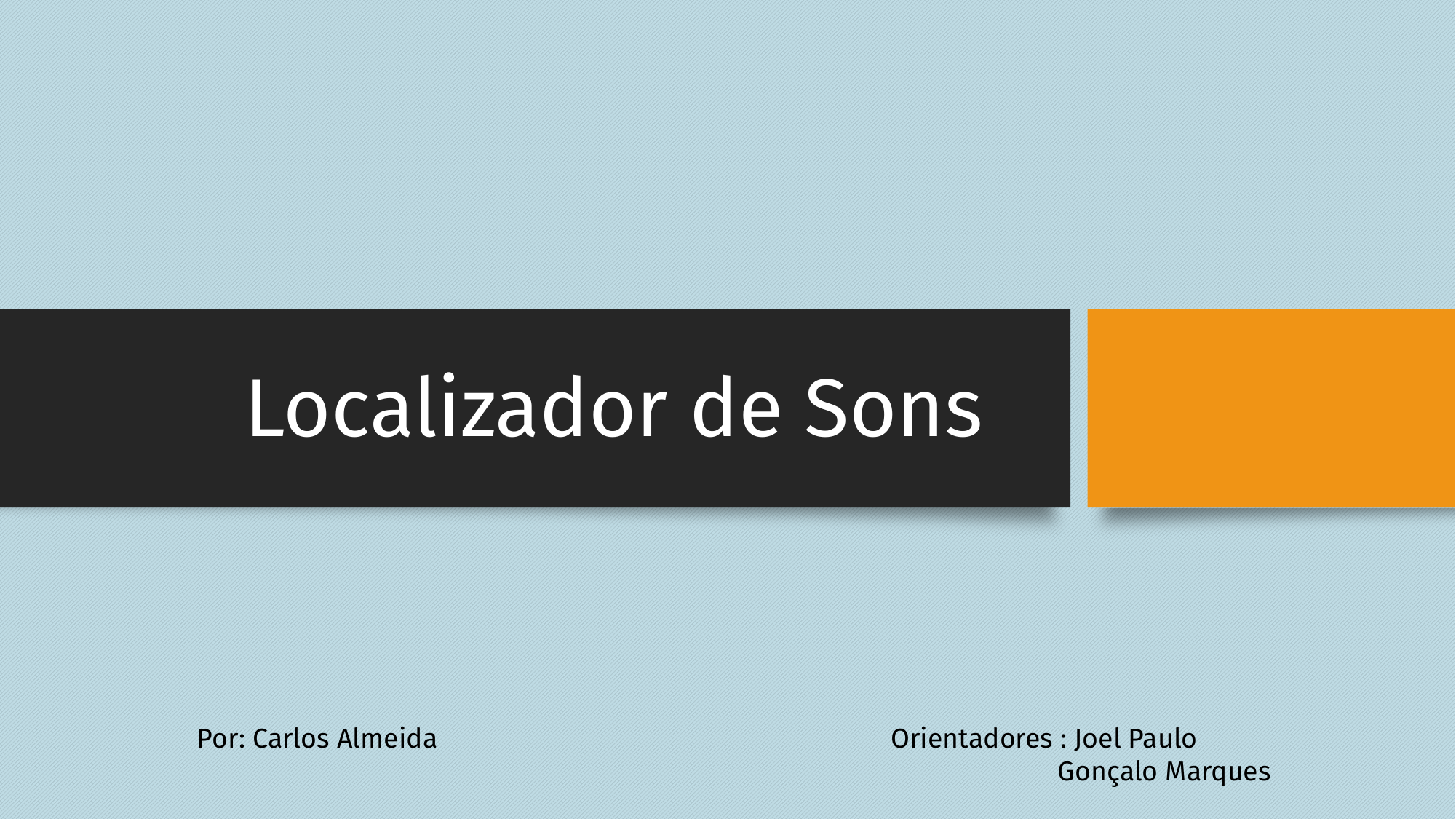

# Localizador de Sons
Por: Carlos Almeida
Orientadores : Joel Paulo
                       Gonçalo Marques